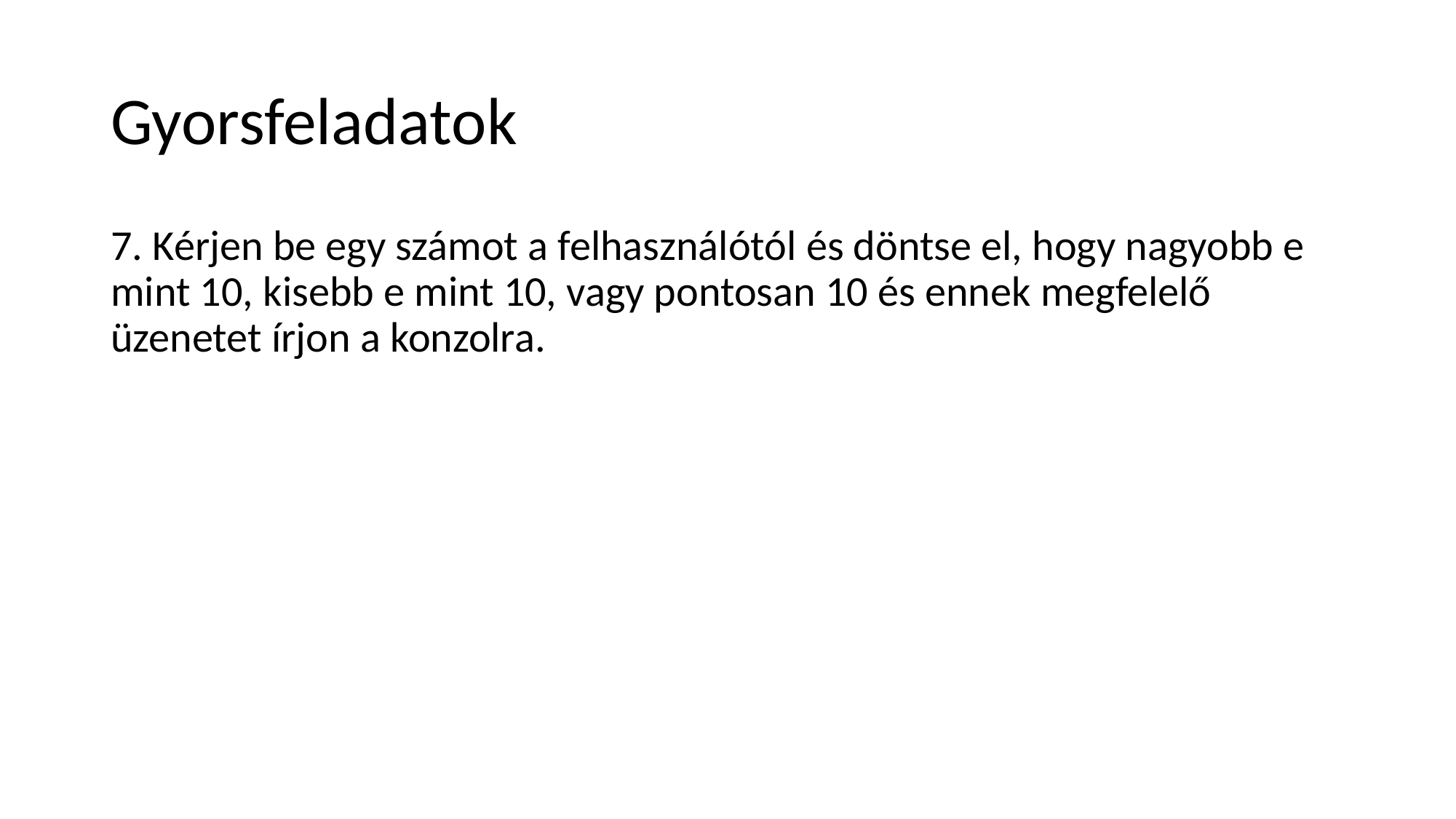

# Gyorsfeladatok
7. Kérjen be egy számot a felhasználótól és döntse el, hogy nagyobb e mint 10, kisebb e mint 10, vagy pontosan 10 és ennek megfelelő üzenetet írjon a konzolra.